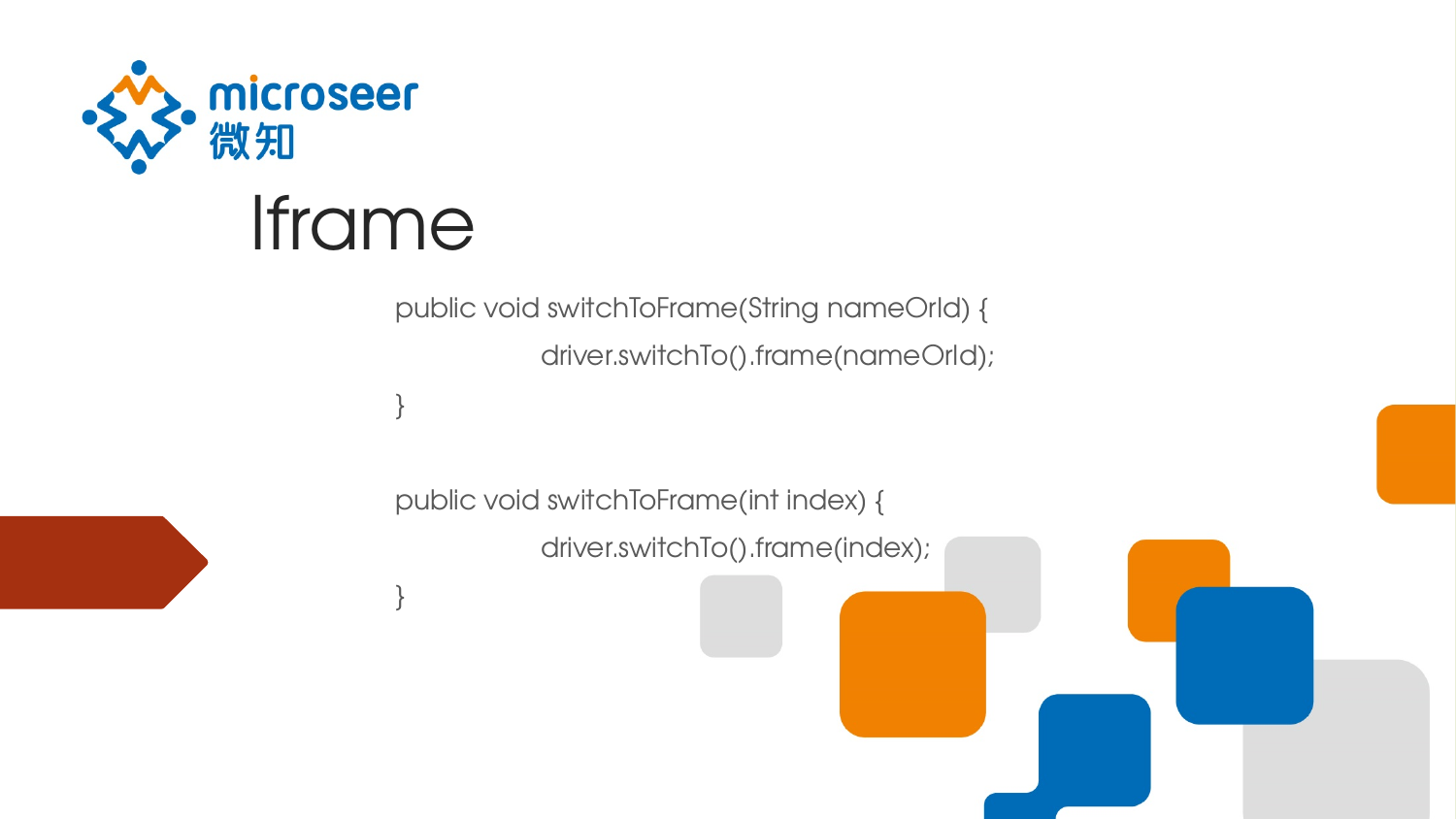

# Iframe
	public void switchToFrame(String nameOrId) {
		driver.switchTo().frame(nameOrId);
	}

	public void switchToFrame(int index) {
		driver.switchTo().frame(index);
	}